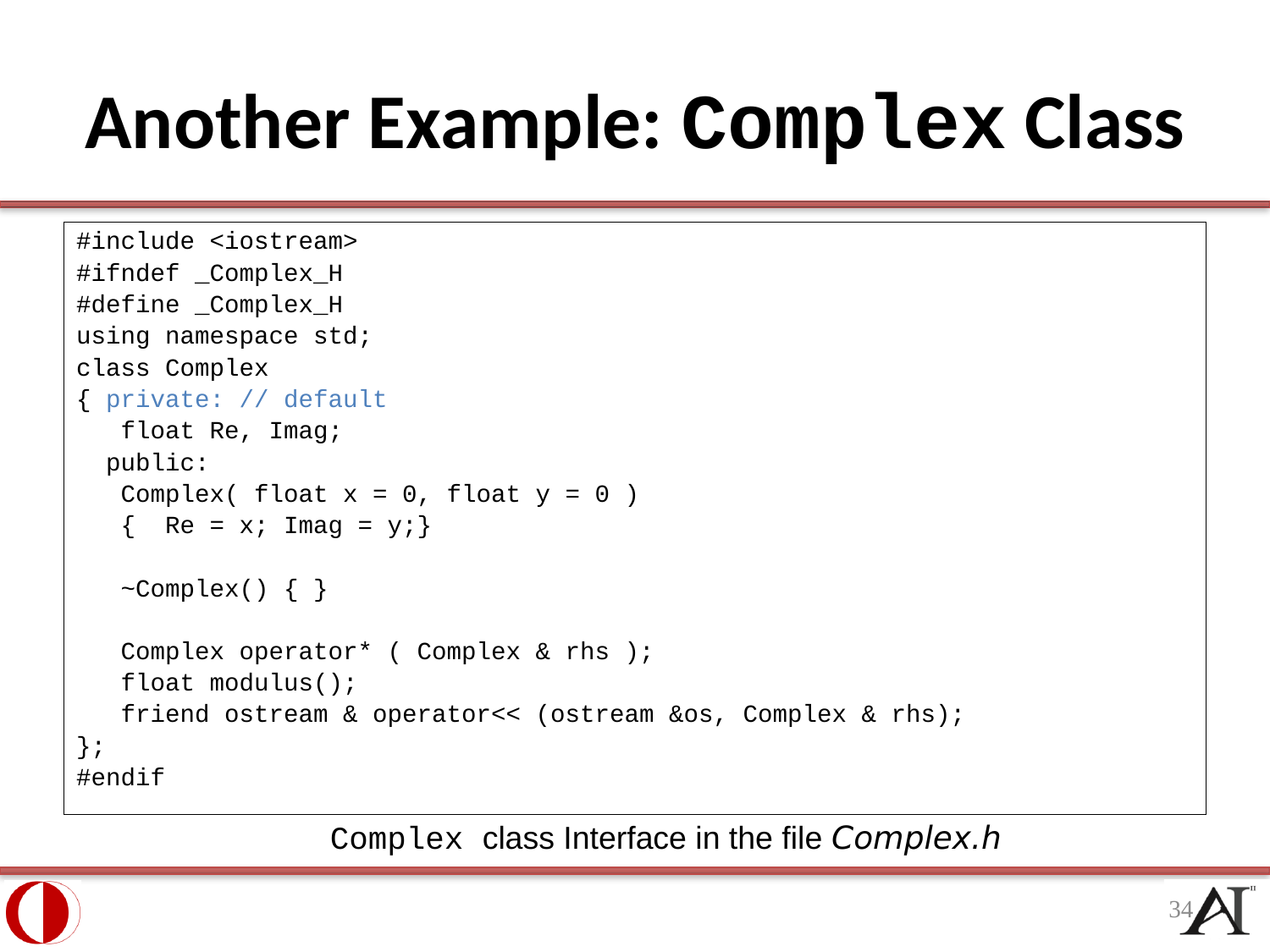

# Another Example: Complex Class
#include <iostream>
#ifndef _Complex_H
#define _Complex_H
using namespace std;
class Complex
{ private: // default
   float Re, Imag;
  public:
   Complex( float x = 0, float y = 0 )
   {  Re = x; Imag = y;}

   ~Complex() { }

   Complex operator* ( Complex & rhs );
   float modulus();
   friend ostream & operator<< (ostream &os, Complex & rhs);
};
#endif
Complex class Interface in the file Complex.h
34